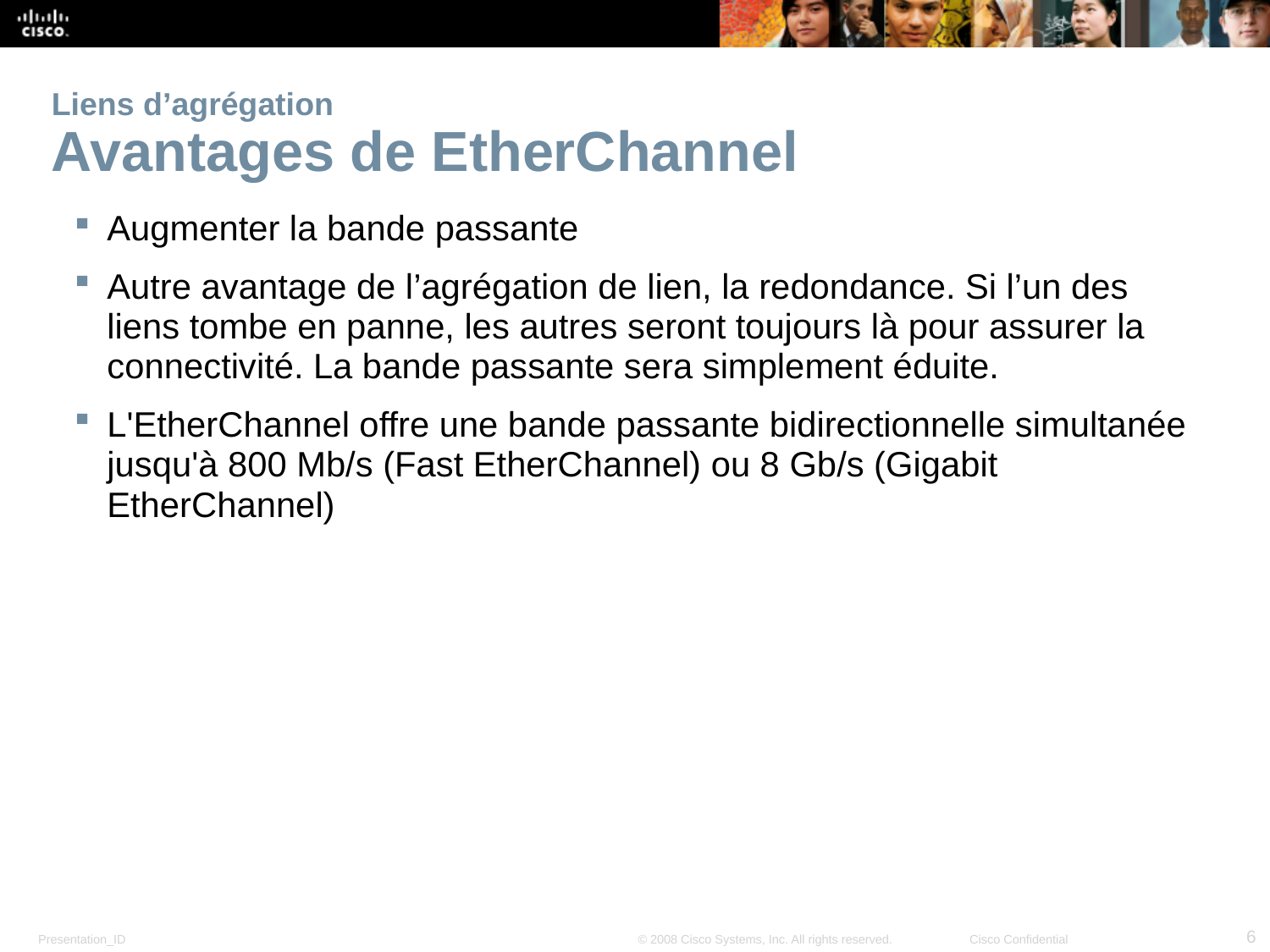

# Liens d’agrégation Avantages de EtherChannel
Augmenter la bande passante
Autre avantage de l’agrégation de lien, la redondance. Si l’un des liens tombe en panne, les autres seront toujours là pour assurer la connectivité. La bande passante sera simplement éduite.
L'EtherChannel offre une bande passante bidirectionnelle simultanée jusqu'à 800 Mb/s (Fast EtherChannel) ou 8 Gb/s (Gigabit EtherChannel)